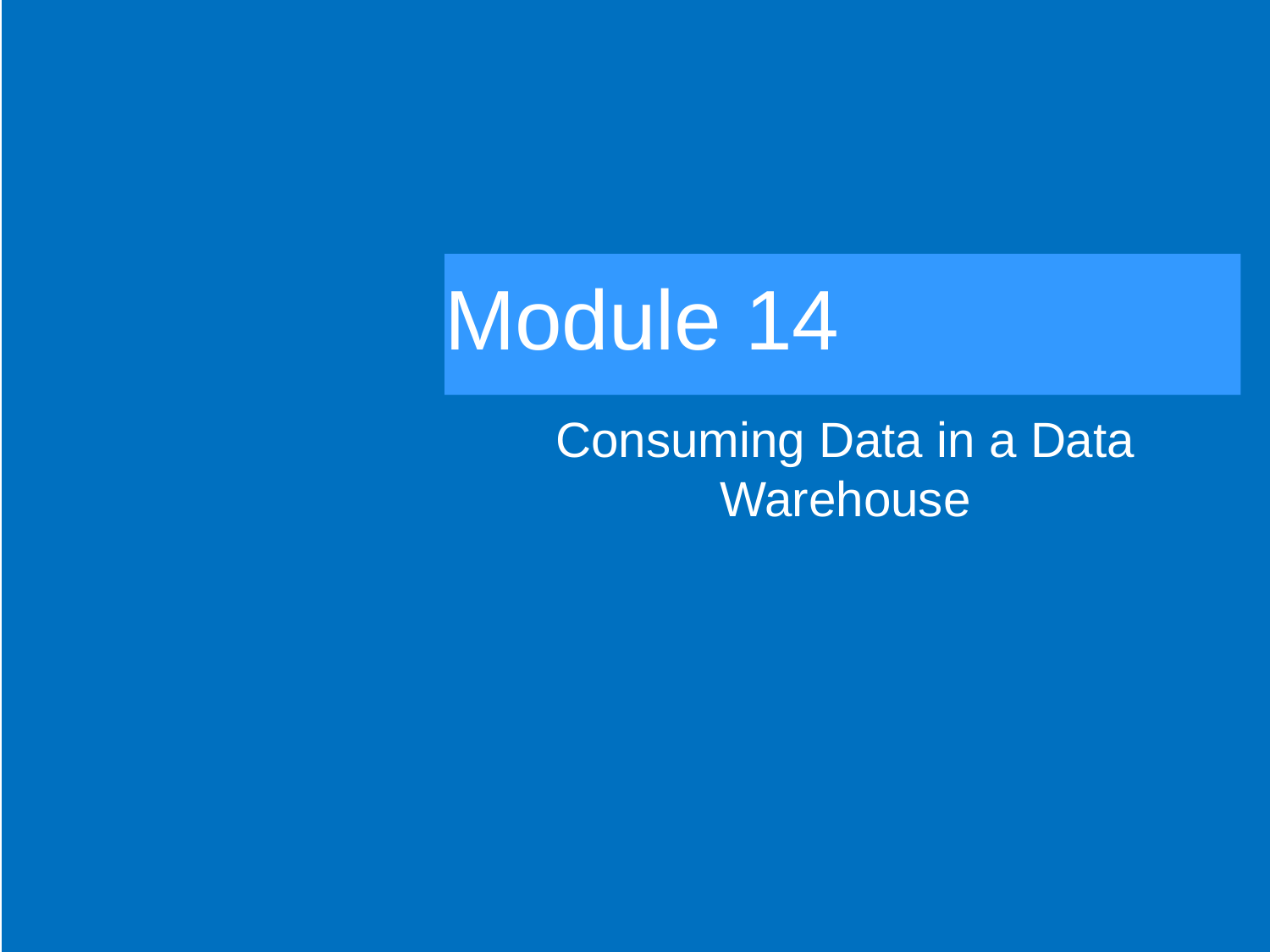

# Module 14
Consuming Data in a Data Warehouse